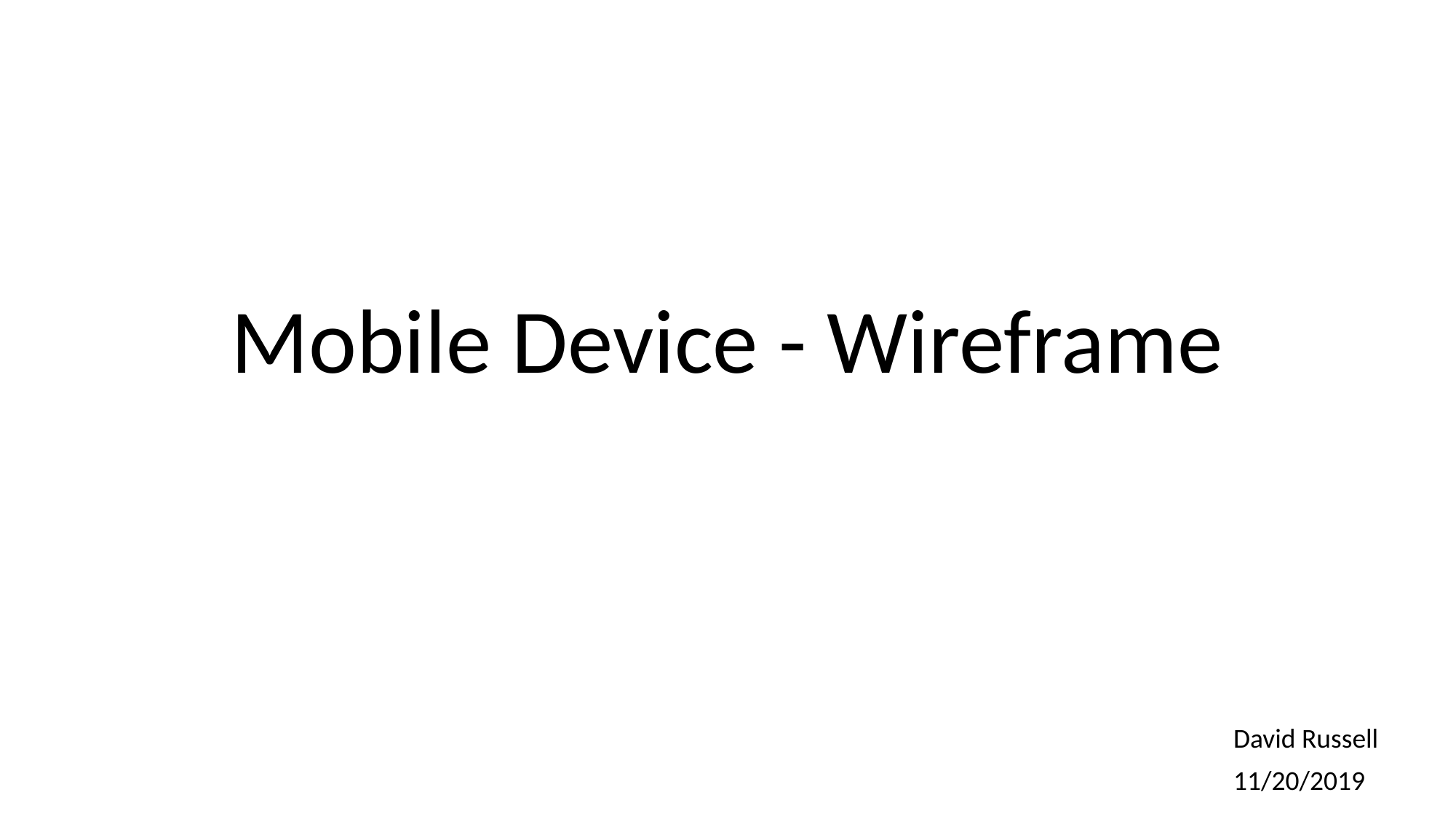

Mobile Device - Wireframe
David Russell
11/20/2019